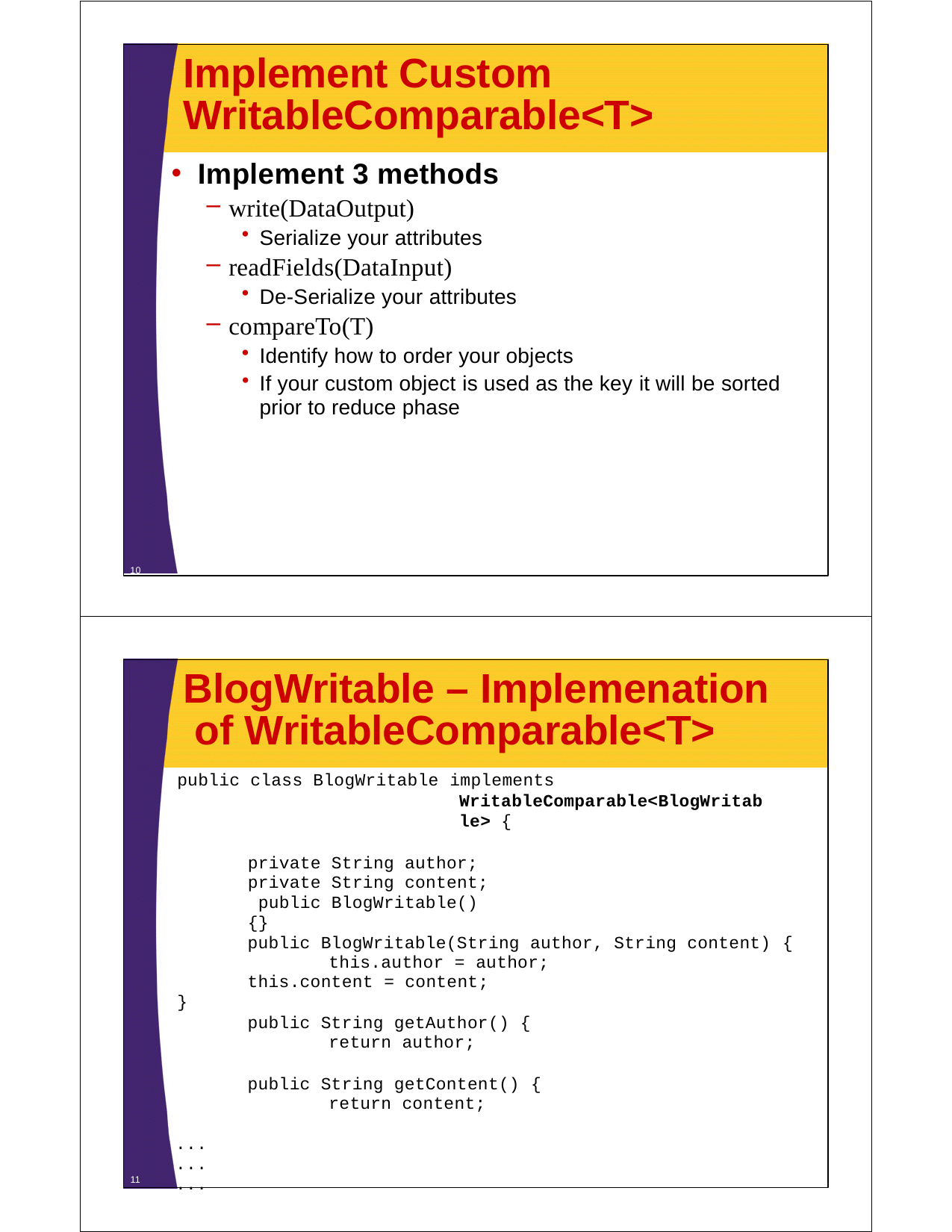

Implement Custom  WritableComparable<T>
Implement 3 methods
write(DataOutput)
Serialize your attributes
readFields(DataInput)
De-Serialize your attributes
compareTo(T)
Identify how to order your objects
If your custom object is used as the key it will be sorted  prior to reduce phase

10

BlogWritable – Implemenation  of WritableComparable<T>
public class BlogWritable implements
WritableComparable<BlogWritable> {

private String author;  private String content;  public BlogWritable(){}
public BlogWritable(String author, String content) {  this.author = author;
this.content = content;
}
public String getAuthor() {  return author;

public String getContent() {  return content;

...
...
...
11